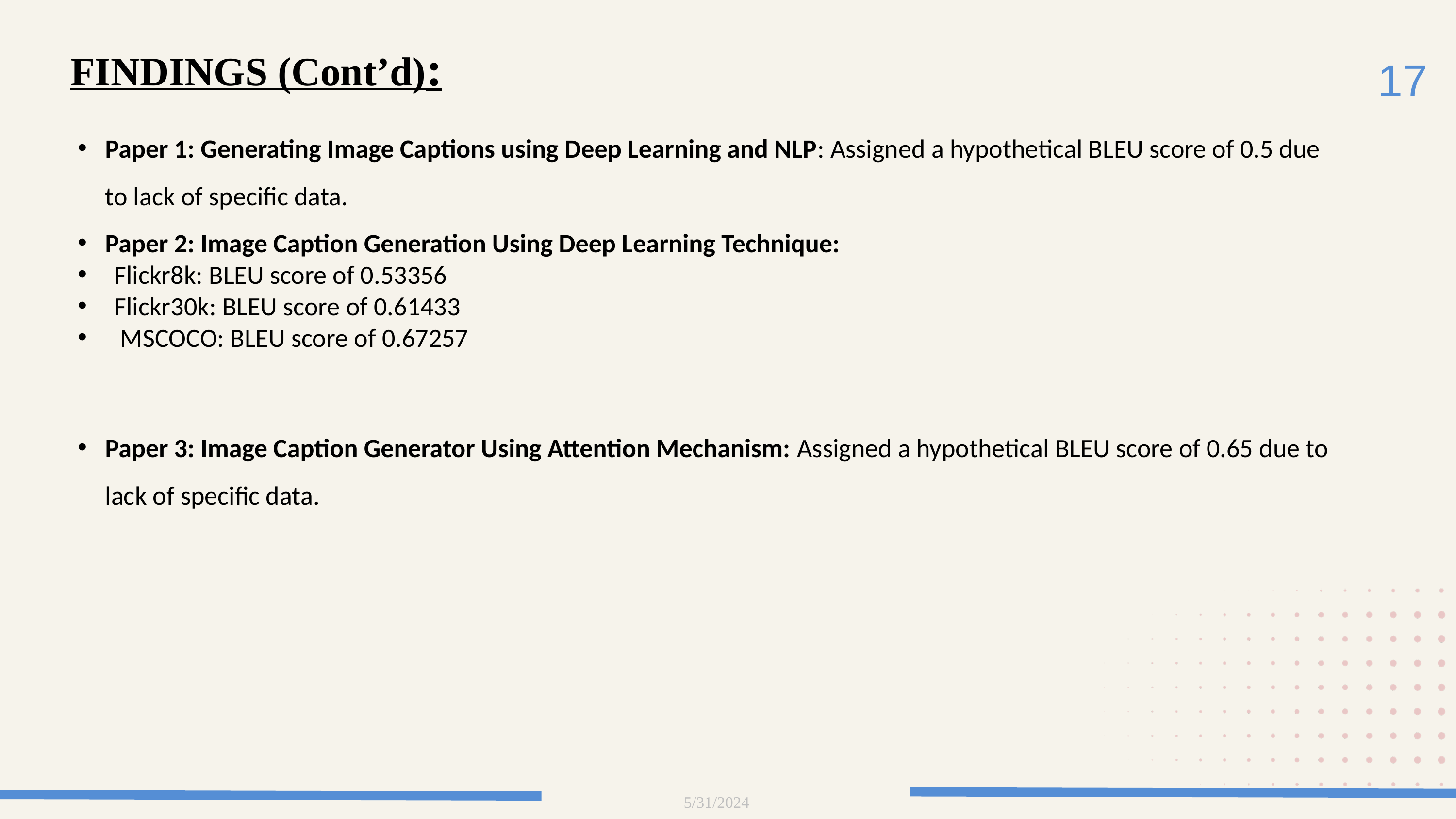

17
FINDINGS (Cont’d):
Paper 1: Generating Image Captions using Deep Learning and NLP: Assigned a hypothetical BLEU score of 0.5 due to lack of specific data.
Paper 2: Image Caption Generation Using Deep Learning Technique:
Flickr8k: BLEU score of 0.53356
Flickr30k: BLEU score of 0.61433
 MSCOCO: BLEU score of 0.67257

Paper 3: Image Caption Generator Using Attention Mechanism: Assigned a hypothetical BLEU score of 0.65 due to lack of specific data.

5/31/2024